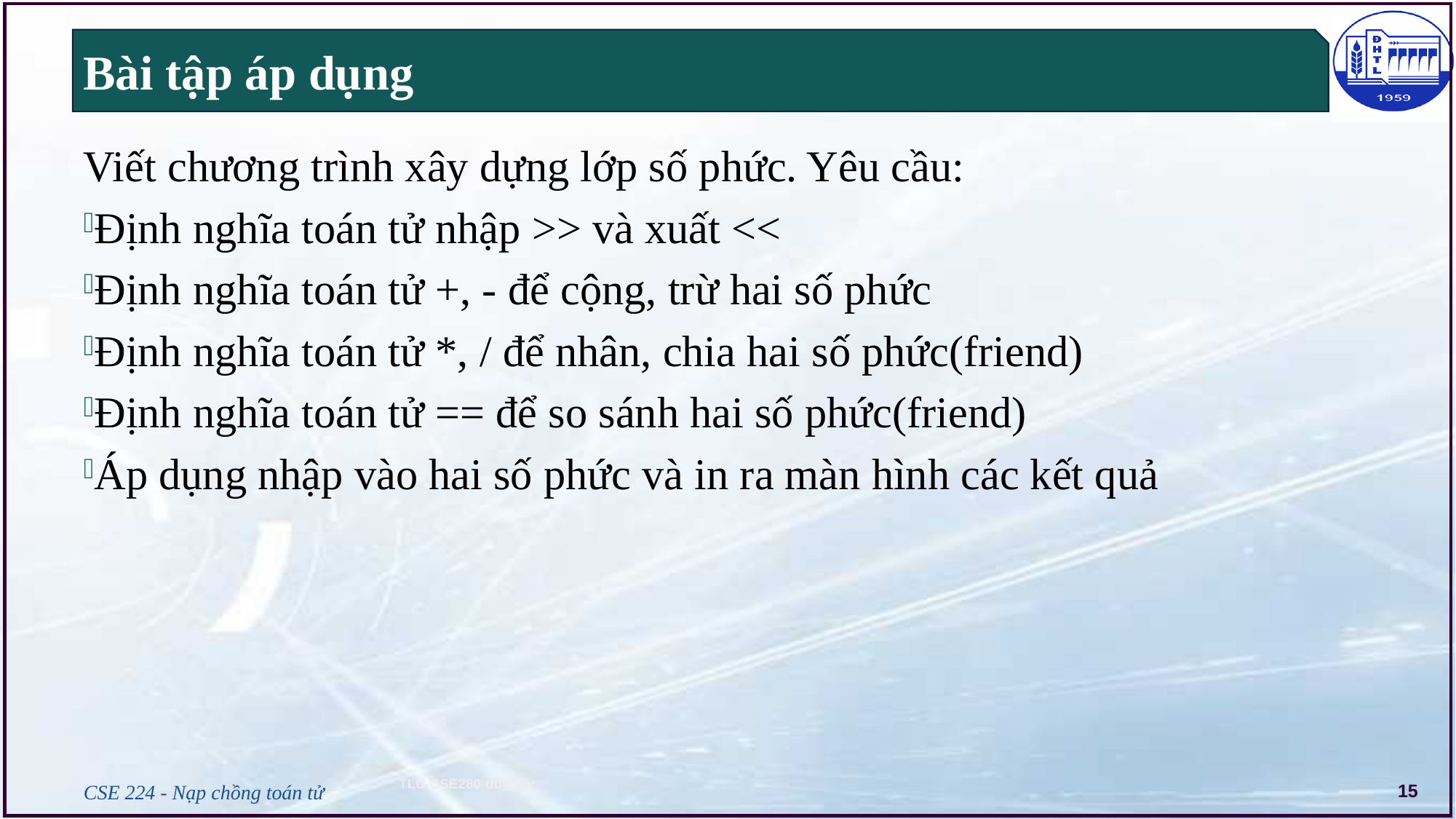

# Bài tập áp dụng
Viết chương trình xây dựng lớp số phức. Yêu cầu:
Định nghĩa toán tử nhập >> và xuất <<
Định nghĩa toán tử +, - để cộng, trừ hai số phức
Định nghĩa toán tử *, / để nhân, chia hai số phức(friend)
Định nghĩa toán tử == để so sánh hai số phức(friend)
Áp dụng nhập vào hai số phức và in ra màn hình các kết quả
CSE 224 - Nạp chồng toán tử
15